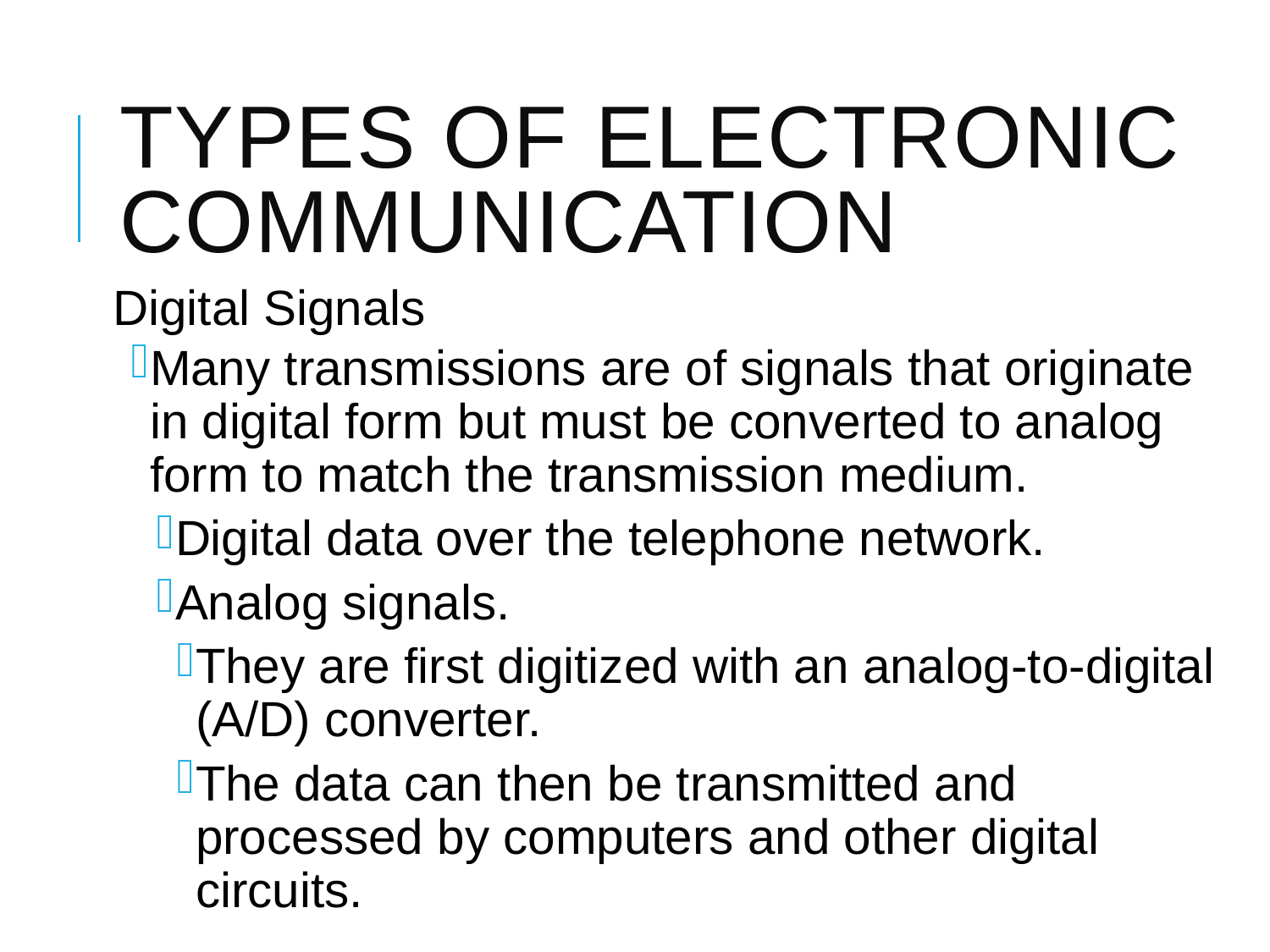

# Types of Electronic Communication
Digital Signals
Many transmissions are of signals that originate in digital form but must be converted to analog form to match the transmission medium.
Digital data over the telephone network.
Analog signals.
They are first digitized with an analog-to-digital (A/D) converter.
The data can then be transmitted and processed by computers and other digital circuits.